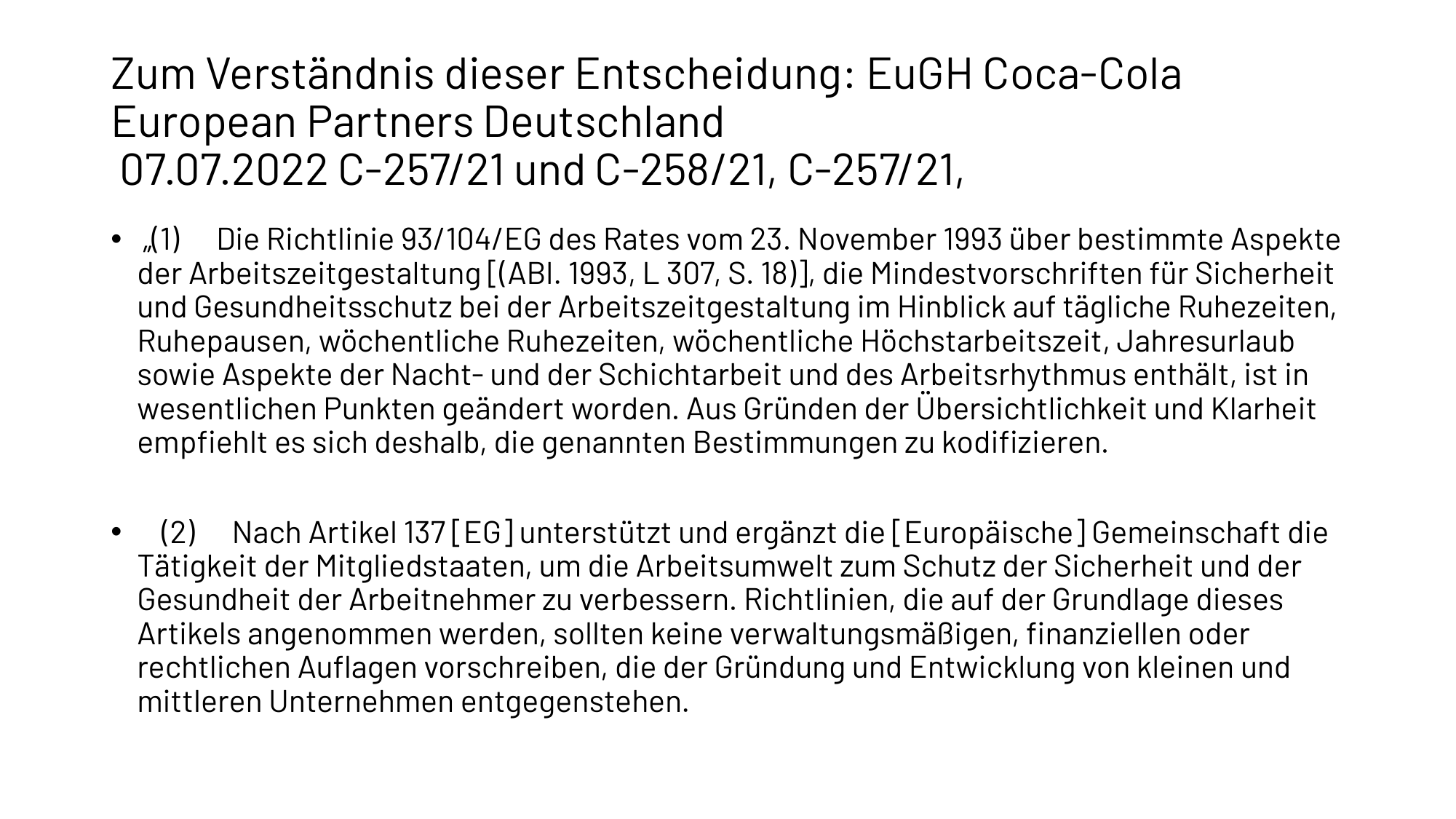

# Zum Verständnis dieser Entscheidung: EuGH Coca-Cola European Partners Deutschland 07.07.2022 C-257/21 und C-258/21, C-257/21,
 „(1)      Die Richtlinie 93/104/EG des Rates vom 23. November 1993 über bestimmte Aspekte der Arbeitszeitgestaltung [(ABl. 1993, L 307, S. 18)], die Mindestvorschriften für Sicherheit und Gesundheitsschutz bei der Arbeitszeitgestaltung im Hinblick auf tägliche Ruhezeiten, Ruhepausen, wöchentliche Ruhezeiten, wöchentliche Höchstarbeitszeit, Jahresurlaub sowie Aspekte der Nacht- und der Schichtarbeit und des Arbeitsrhythmus enthält, ist in wesentlichen Punkten geändert worden. Aus Gründen der Übersichtlichkeit und Klarheit empfiehlt es sich deshalb, die genannten Bestimmungen zu kodifizieren.

    (2)      Nach Artikel 137 [EG] unterstützt und ergänzt die [Europäische] Gemeinschaft die Tätigkeit der Mitgliedstaaten, um die Arbeitsumwelt zum Schutz der Sicherheit und der Gesundheit der Arbeitnehmer zu verbessern. Richtlinien, die auf der Grundlage dieses Artikels angenommen werden, sollten keine verwaltungsmäßigen, finanziellen oder rechtlichen Auflagen vorschreiben, die der Gründung und Entwicklung von kleinen und mittleren Unternehmen entgegenstehen.